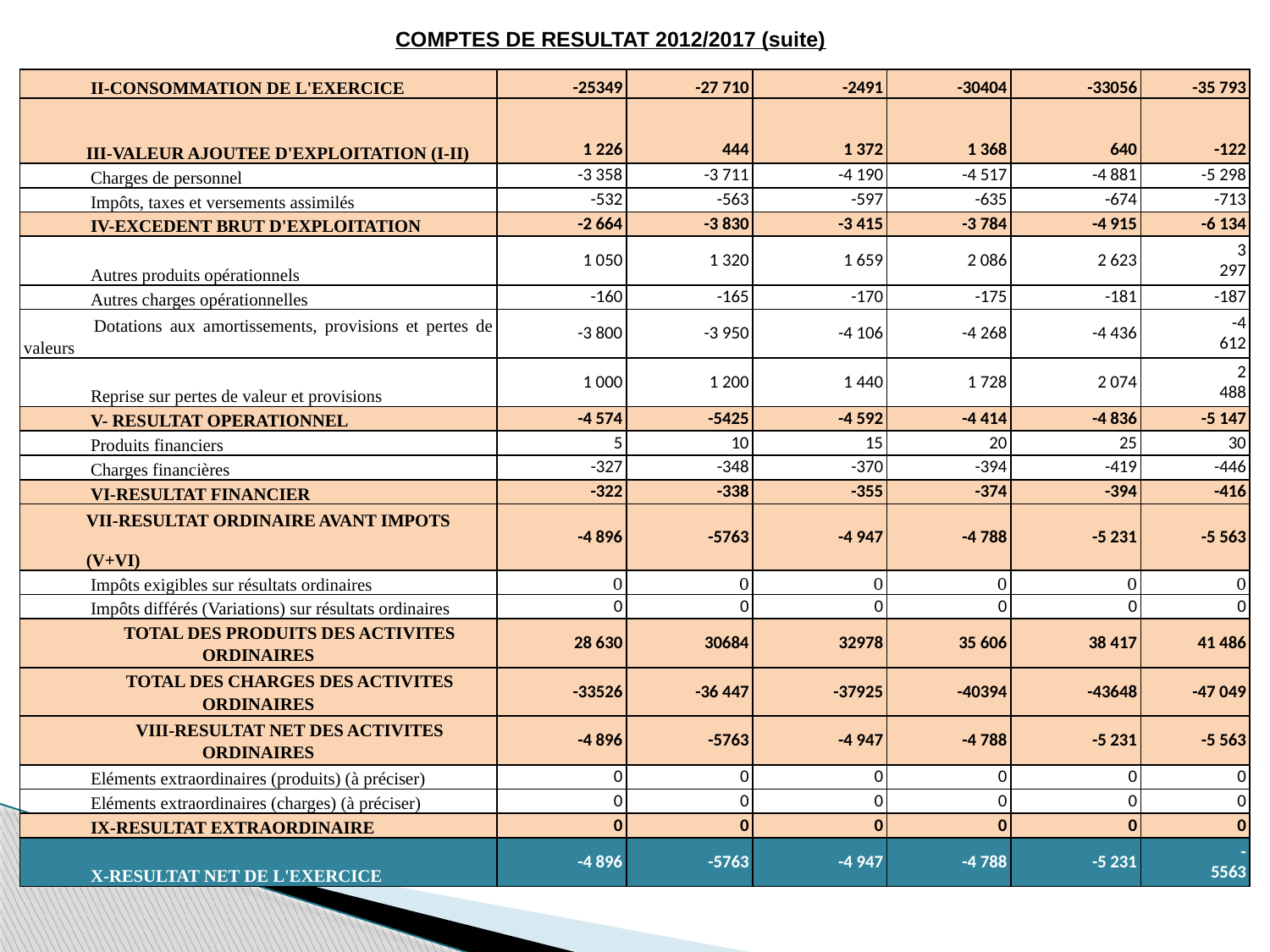

COMPTES DE RESULTAT 2012/2017 (suite)
| II-CONSOMMATION DE L'EXERCICE | -25349 | -27 710 | -2491 | -30404 | -33056 | -35 793 |
| --- | --- | --- | --- | --- | --- | --- |
| III-VALEUR AJOUTEE D'EXPLOITATION (I-II) | 1 226 | 444 | 1 372 | 1 368 | 640 | -122 |
| Charges de personnel | -3 358 | -3 711 | -4 190 | -4 517 | -4 881 | -5 298 |
| Impôts, taxes et versements assimilés | -532 | -563 | -597 | -635 | -674 | -713 |
| IV-EXCEDENT BRUT D'EXPLOITATION | -2 664 | -3 830 | -3 415 | -3 784 | -4 915 | -6 134 |
| Autres produits opérationnels | 1 050 | 1 320 | 1 659 | 2 086 | 2 623 | 3 297 |
| Autres charges opérationnelles | -160 | -165 | -170 | -175 | -181 | -187 |
| Dotations aux amortissements, provisions et pertes de valeurs | -3 800 | -3 950 | -4 106 | -4 268 | -4 436 | -4 612 |
| Reprise sur pertes de valeur et provisions | 1 000 | 1 200 | 1 440 | 1 728 | 2 074 | 2 488 |
| V- RESULTAT OPERATIONNEL | -4 574 | -5425 | -4 592 | -4 414 | -4 836 | -5 147 |
| Produits financiers | 5 | 10 | 15 | 20 | 25 | 30 |
| Charges financières | -327 | -348 | -370 | -394 | -419 | -446 |
| VI-RESULTAT FINANCIER | -322 | -338 | -355 | -374 | -394 | -416 |
| VII-RESULTAT ORDINAIRE AVANT IMPOTS (V+VI) | -4 896 | -5763 | -4 947 | -4 788 | -5 231 | -5 563 |
| Impôts exigibles sur résultats ordinaires | 0 | 0 | 0 | 0 | 0 | 0 |
| Impôts différés (Variations) sur résultats ordinaires | 0 | 0 | 0 | 0 | 0 | 0 |
| TOTAL DES PRODUITS DES ACTIVITES ORDINAIRES | 28 630 | 30684 | 32978 | 35 606 | 38 417 | 41 486 |
| TOTAL DES CHARGES DES ACTIVITES ORDINAIRES | -33526 | -36 447 | -37925 | -40394 | -43648 | -47 049 |
| VIII-RESULTAT NET DES ACTIVITES ORDINAIRES | -4 896 | -5763 | -4 947 | -4 788 | -5 231 | -5 563 |
| Eléments extraordinaires (produits) (à préciser) | 0 | 0 | 0 | 0 | 0 | 0 |
| Eléments extraordinaires (charges) (à préciser) | 0 | 0 | 0 | 0 | 0 | 0 |
| IX-RESULTAT EXTRAORDINAIRE | 0 | 0 | 0 | 0 | 0 | 0 |
| X-RESULTAT NET DE L'EXERCICE | -4 896 | -5763 | -4 947 | -4 788 | -5 231 | -5563 |